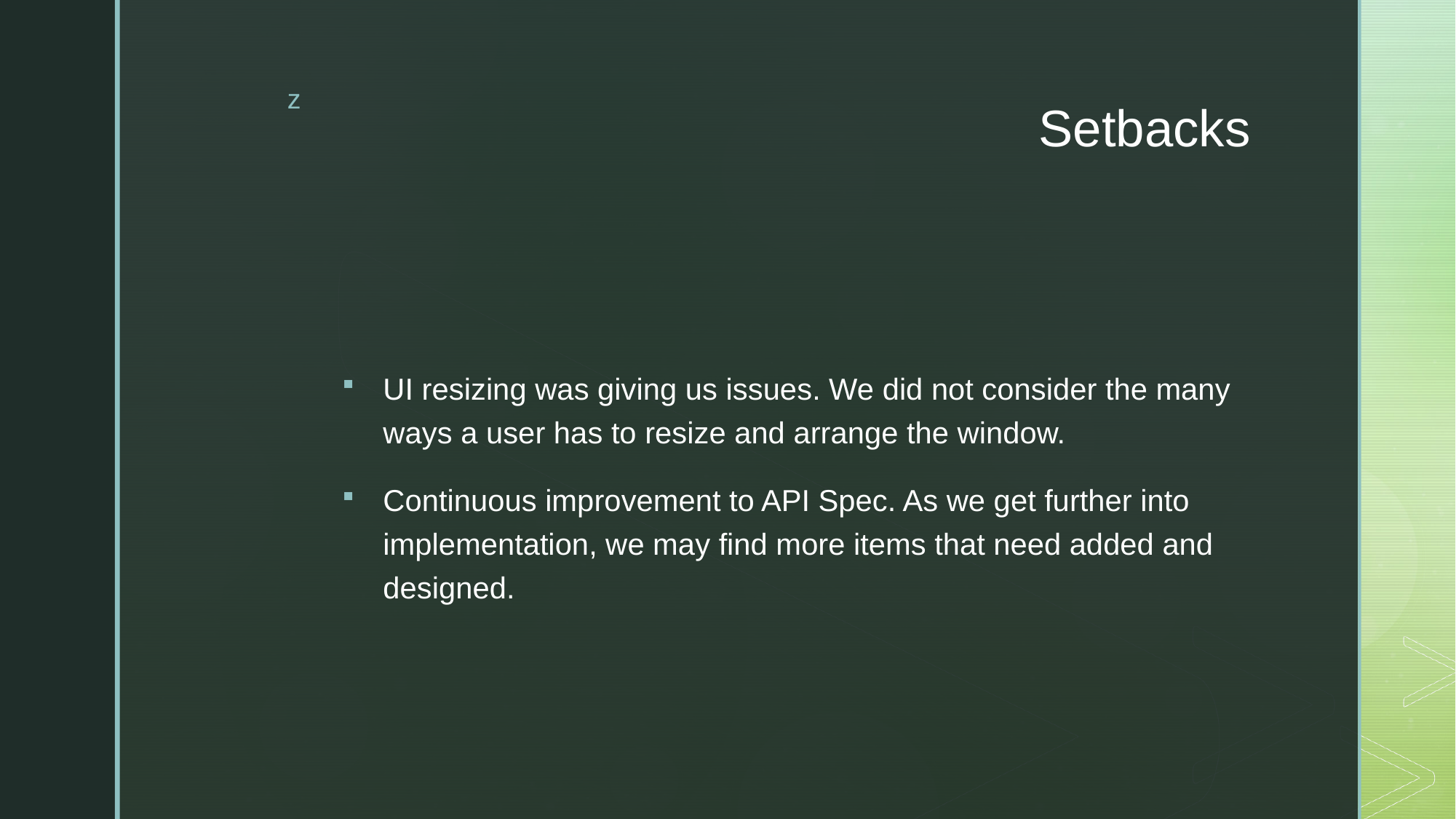

# Setbacks
UI resizing was giving us issues. We did not consider the many ways a user has to resize and arrange the window.
Continuous improvement to API Spec. As we get further into implementation, we may find more items that need added and designed.